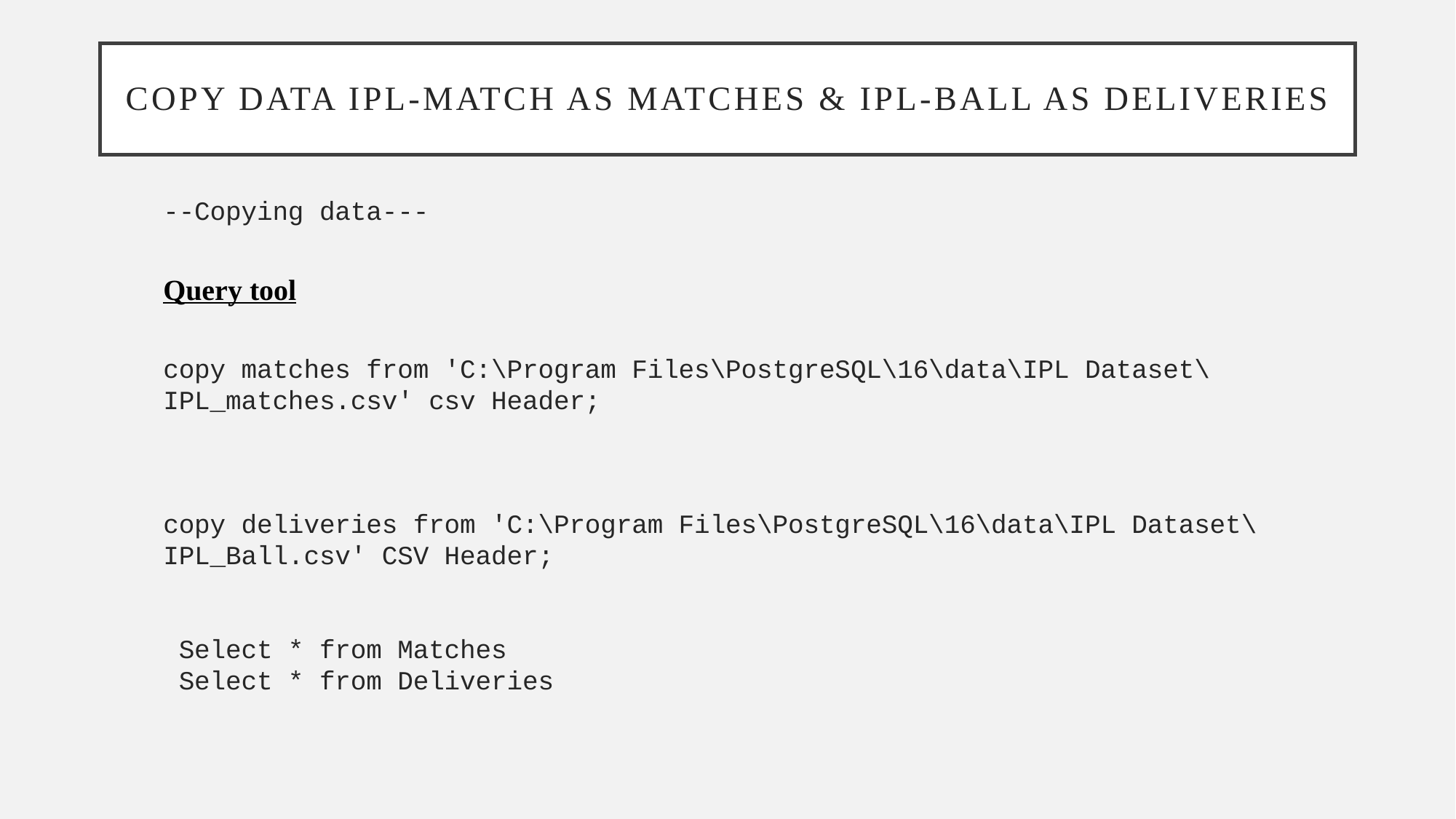

# Copy Data IPL-Match as Matches & IPL-Ball as Deliveries
--Copying data---
Query tool
copy matches from 'C:\Program Files\PostgreSQL\16\data\IPL Dataset\IPL_matches.csv' csv Header;

copy deliveries from 'C:\Program Files\PostgreSQL\16\data\IPL Dataset\IPL_Ball.csv' CSV Header;
 Select * from Matches
 Select * from Deliveries